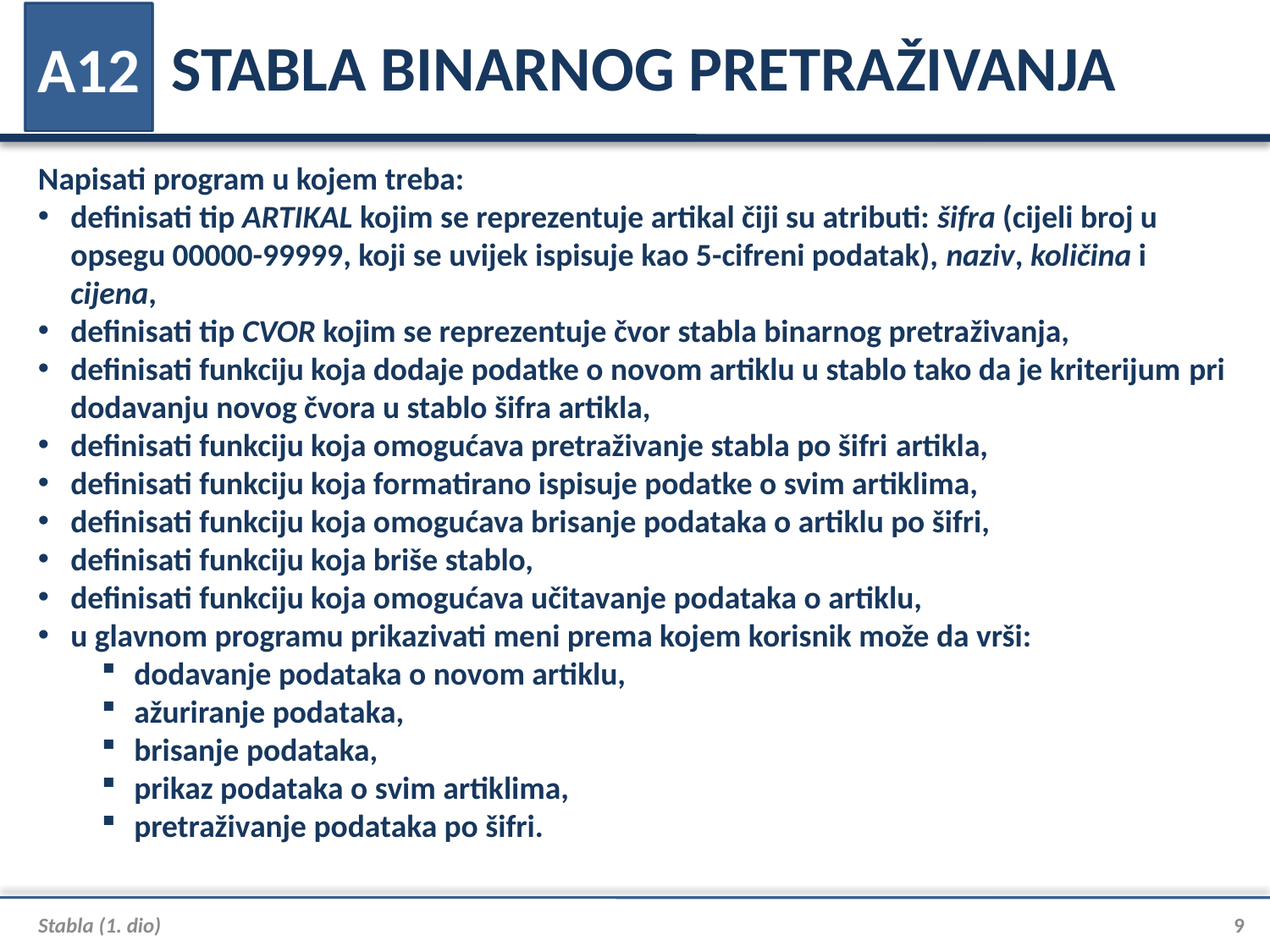

# STABLA BINARNOG PRETRAŽIVANJA
A12
Napisati program u kojem treba:
definisati tip ARTIKAL kojim se reprezentuje artikal čiji su atributi: šifra (cijeli broj u opsegu 00000-99999, koji se uvijek ispisuje kao 5-cifreni podatak), naziv, količina i cijena,
definisati tip CVOR kojim se reprezentuje čvor stabla binarnog pretraživanja,
definisati funkciju koja dodaje podatke o novom artiklu u stablo tako da je kriterijum pri dodavanju novog čvora u stablo šifra artikla,
definisati funkciju koja omogućava pretraživanje stabla po šifri artikla,
definisati funkciju koja formatirano ispisuje podatke o svim artiklima,
definisati funkciju koja omogućava brisanje podataka o artiklu po šifri,
definisati funkciju koja briše stablo,
definisati funkciju koja omogućava učitavanje podataka o artiklu,
u glavnom programu prikazivati meni prema kojem korisnik može da vrši:
dodavanje podataka o novom artiklu,
ažuriranje podataka,
brisanje podataka,
prikaz podataka o svim artiklima,
pretraživanje podataka po šifri.
Stabla (1. dio)
9